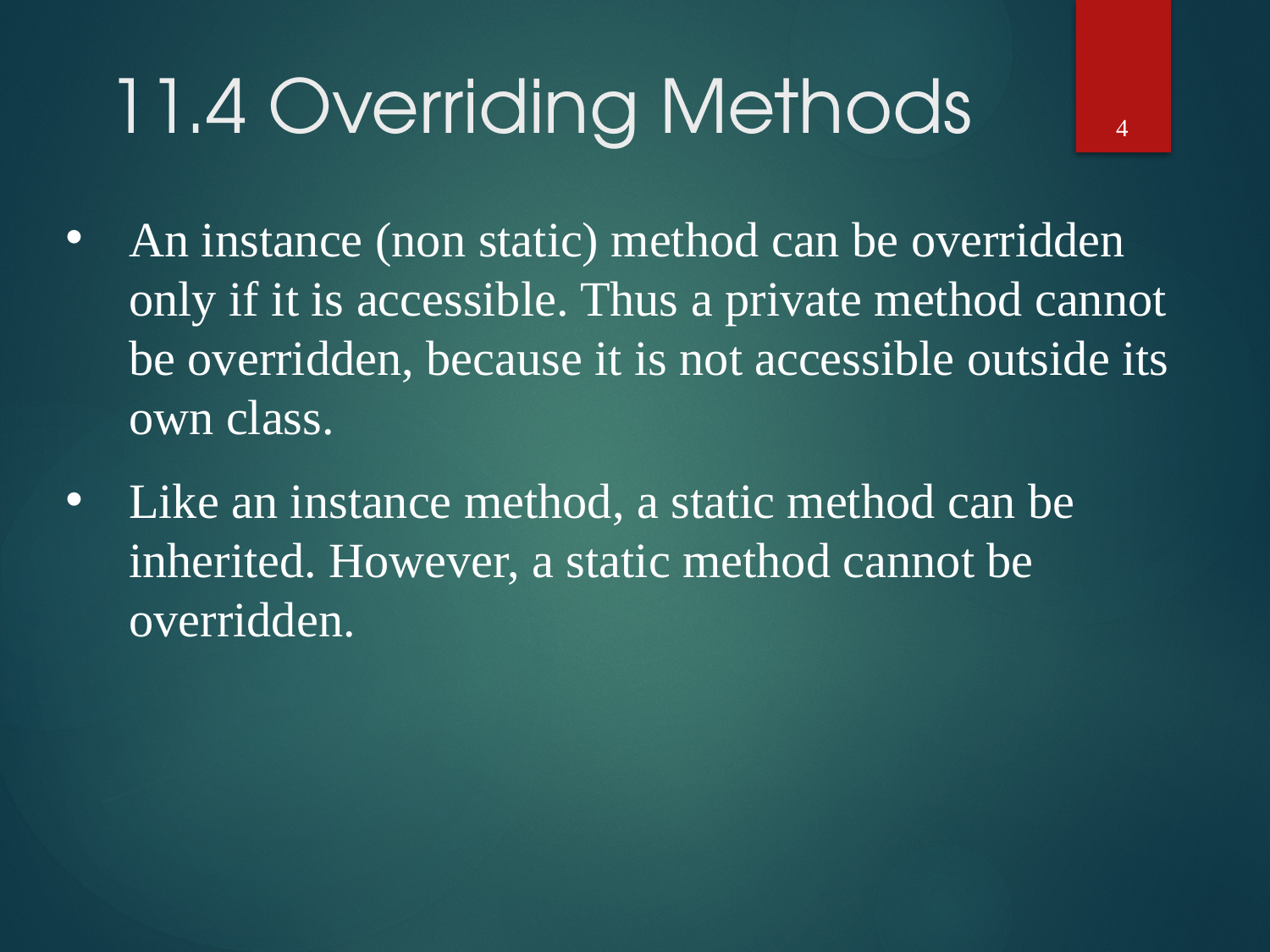

4
# 11.4 Overriding Methods
An instance (non static) method can be overridden only if it is accessible. Thus a private method cannot be overridden, because it is not accessible outside its own class.
Like an instance method, a static method can be inherited. However, a static method cannot be overridden.